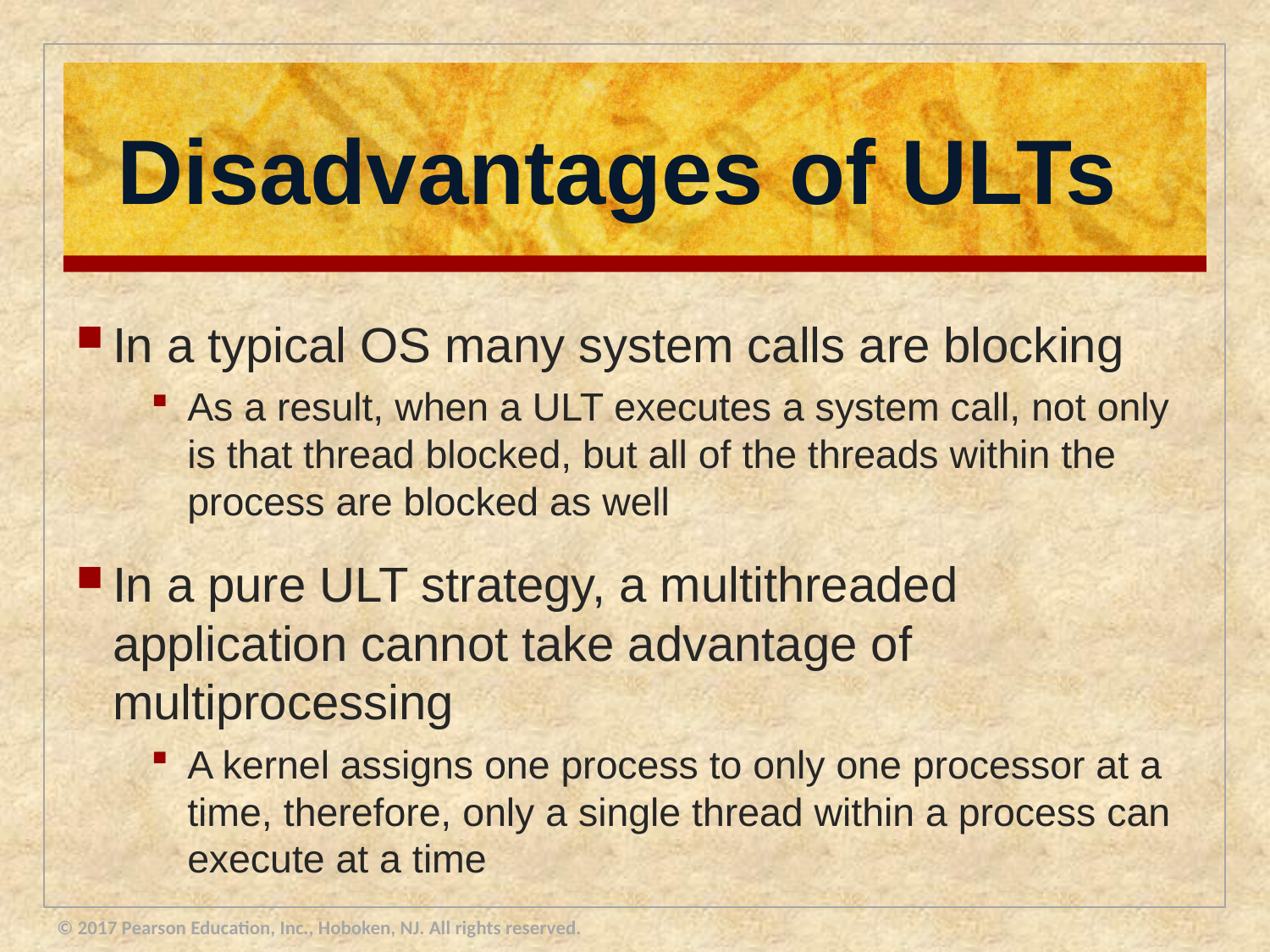

# Disadvantages of ULTs
In a typical OS many system calls are blocking
As a result, when a ULT executes a system call, not only is that thread blocked, but all of the threads within the process are blocked as well
In a pure ULT strategy, a multithreaded application cannot take advantage of multiprocessing
A kernel assigns one process to only one processor at a time, therefore, only a single thread within a process can execute at a time
© 2017 Pearson Education, Inc., Hoboken, NJ. All rights reserved.